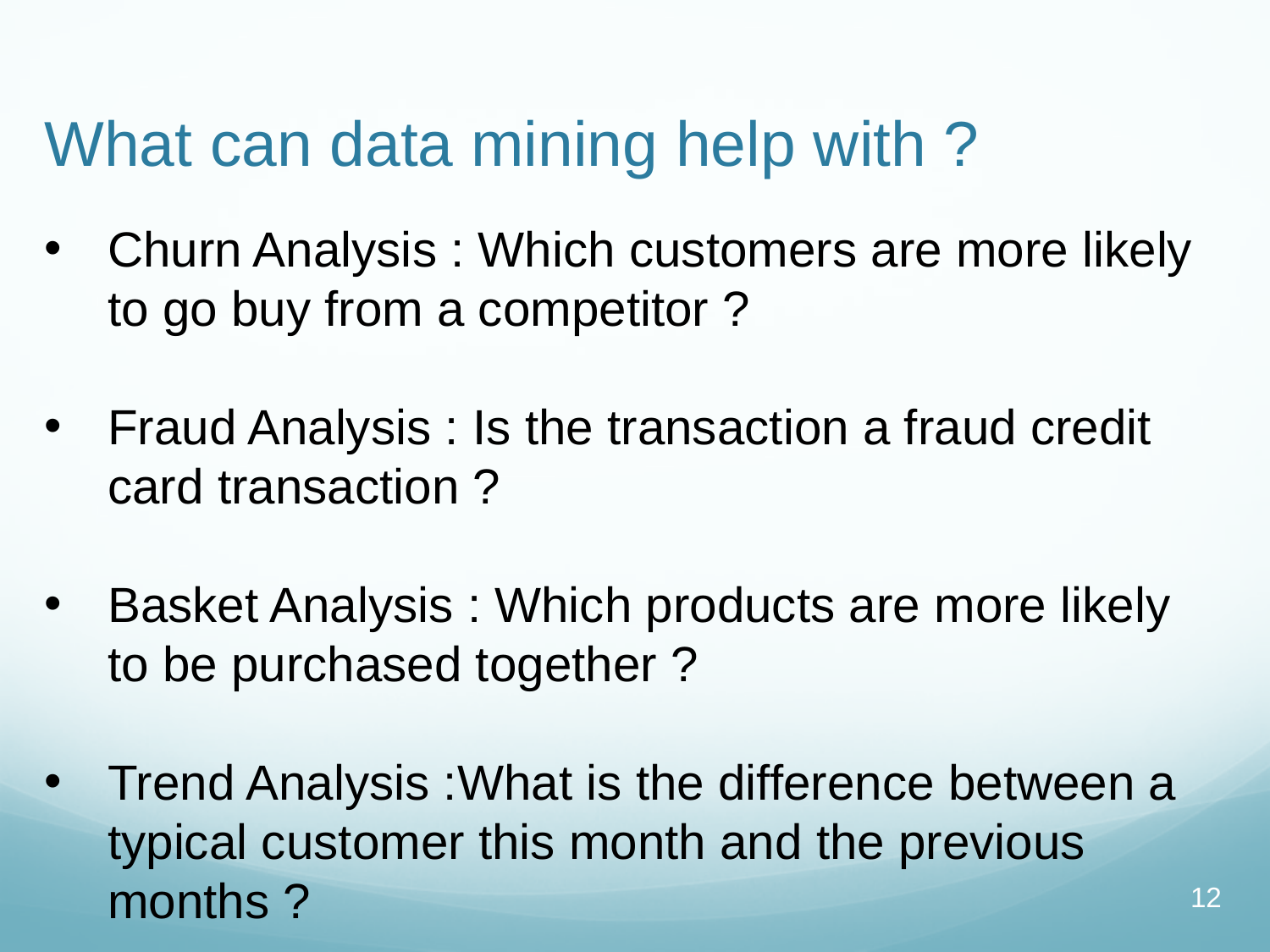

# What can data mining help with ?
Churn Analysis : Which customers are more likely to go buy from a competitor ?

Fraud Analysis : Is the transaction a fraud credit card transaction ?

Basket Analysis : Which products are more likely to be purchased together ?

Trend Analysis :What is the difference between a typical customer this month and the previous months ?
12